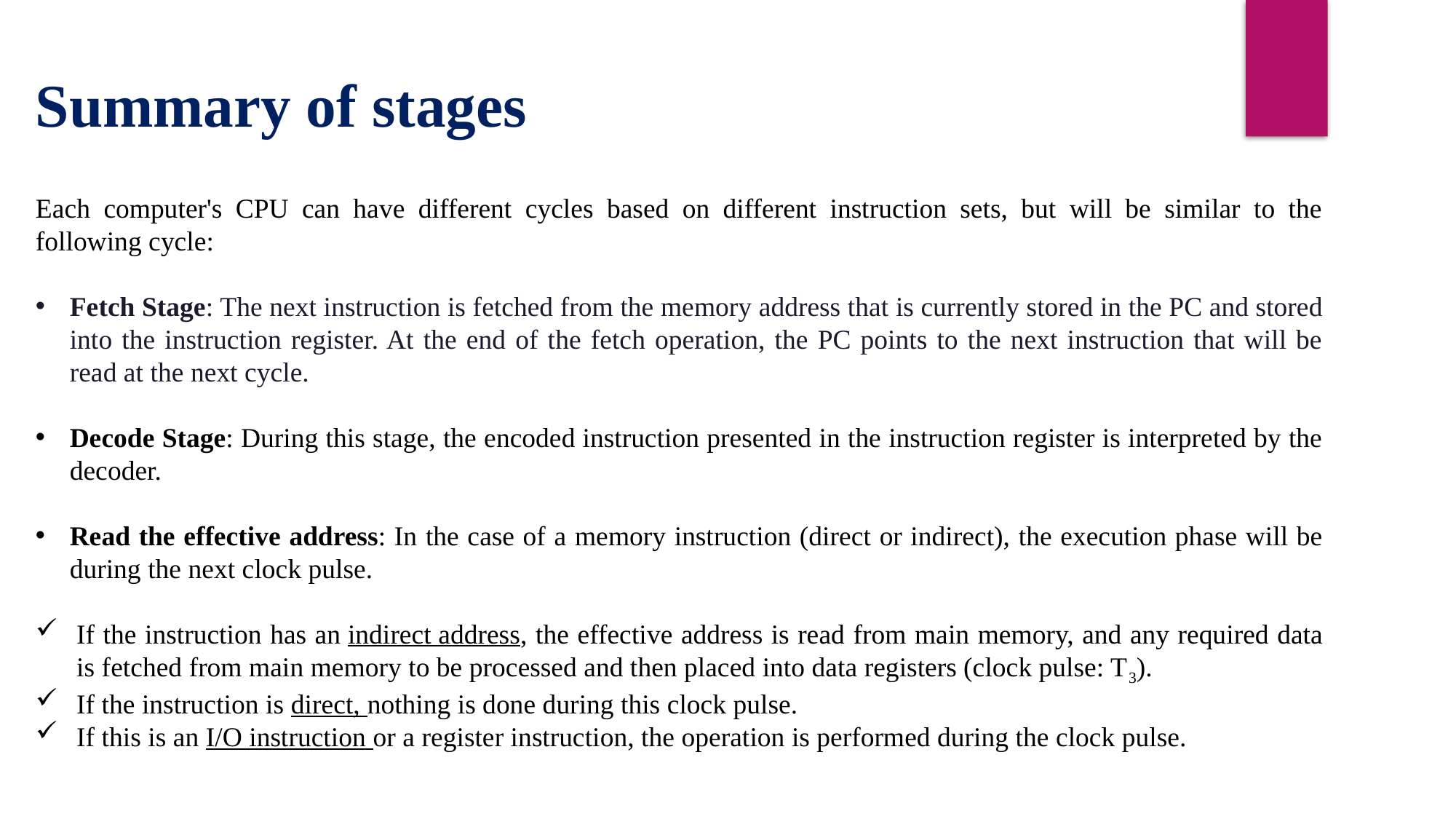

Summary of stages

Each computer's CPU can have different cycles based on different instruction sets, but will be similar to the following cycle:

Fetch Stage: The next instruction is fetched from the memory address that is currently stored in the PC and stored into the instruction register. At the end of the fetch operation, the PC points to the next instruction that will be read at the next cycle.

Decode Stage: During this stage, the encoded instruction presented in the instruction register is interpreted by the decoder.

Read the effective address: In the case of a memory instruction (direct or indirect), the execution phase will be during the next clock pulse.

If the instruction has an indirect address, the effective address is read from main memory, and any required data is fetched from main memory to be processed and then placed into data registers (clock pulse: T3).
If the instruction is direct, nothing is done during this clock pulse.
If this is an I/O instruction or a register instruction, the operation is performed during the clock pulse.